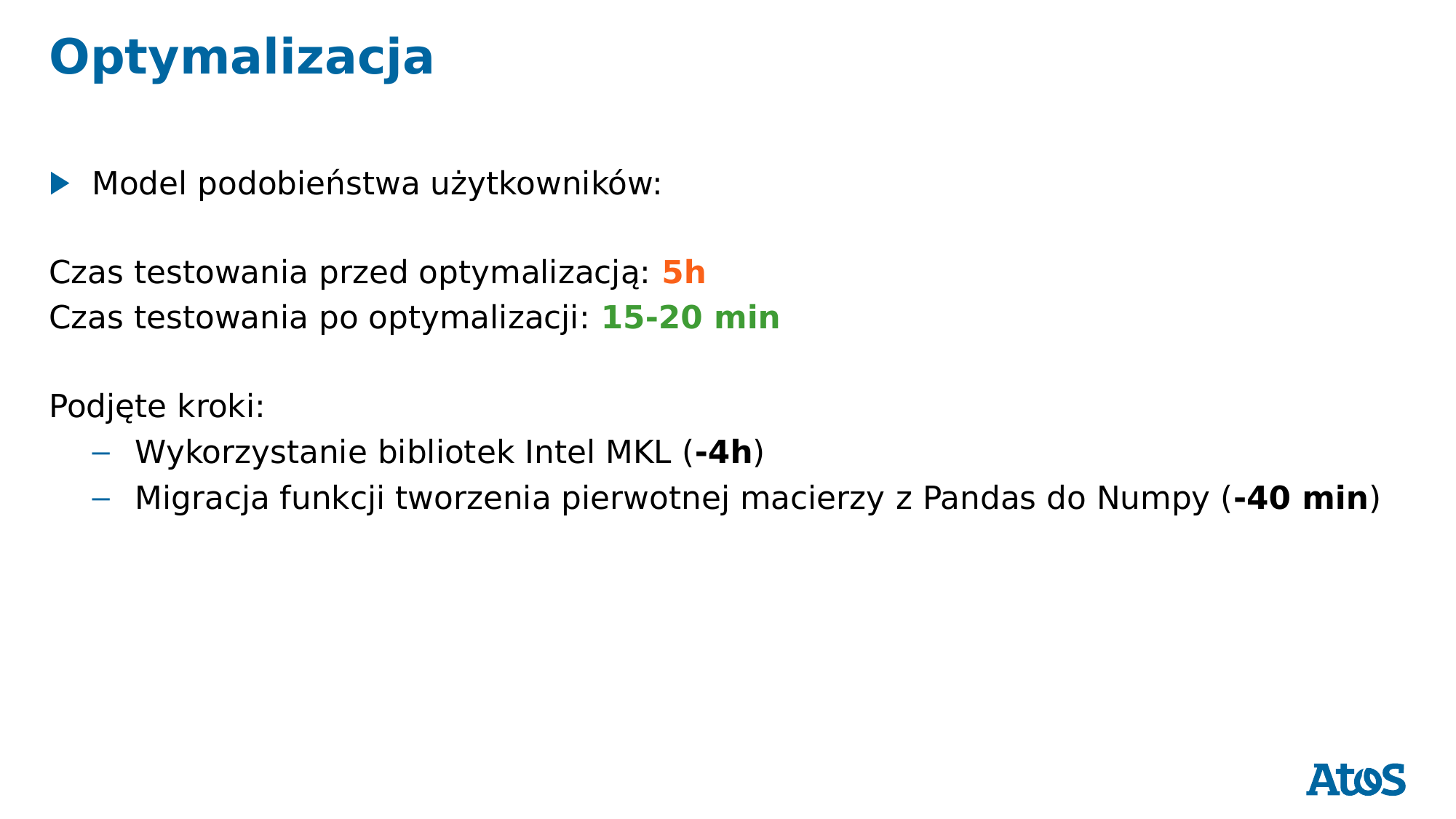

# Optymalizacja
Model podobieństwa użytkowników:

Czas testowania przed optymalizacją: 5h
Czas testowania po optymalizacji: 15-20 min

Podjęte kroki:
Wykorzystanie bibliotek Intel MKL (-4h)
Migracja funkcji tworzenia pierwotnej macierzy z Pandas do Numpy (-40 min)